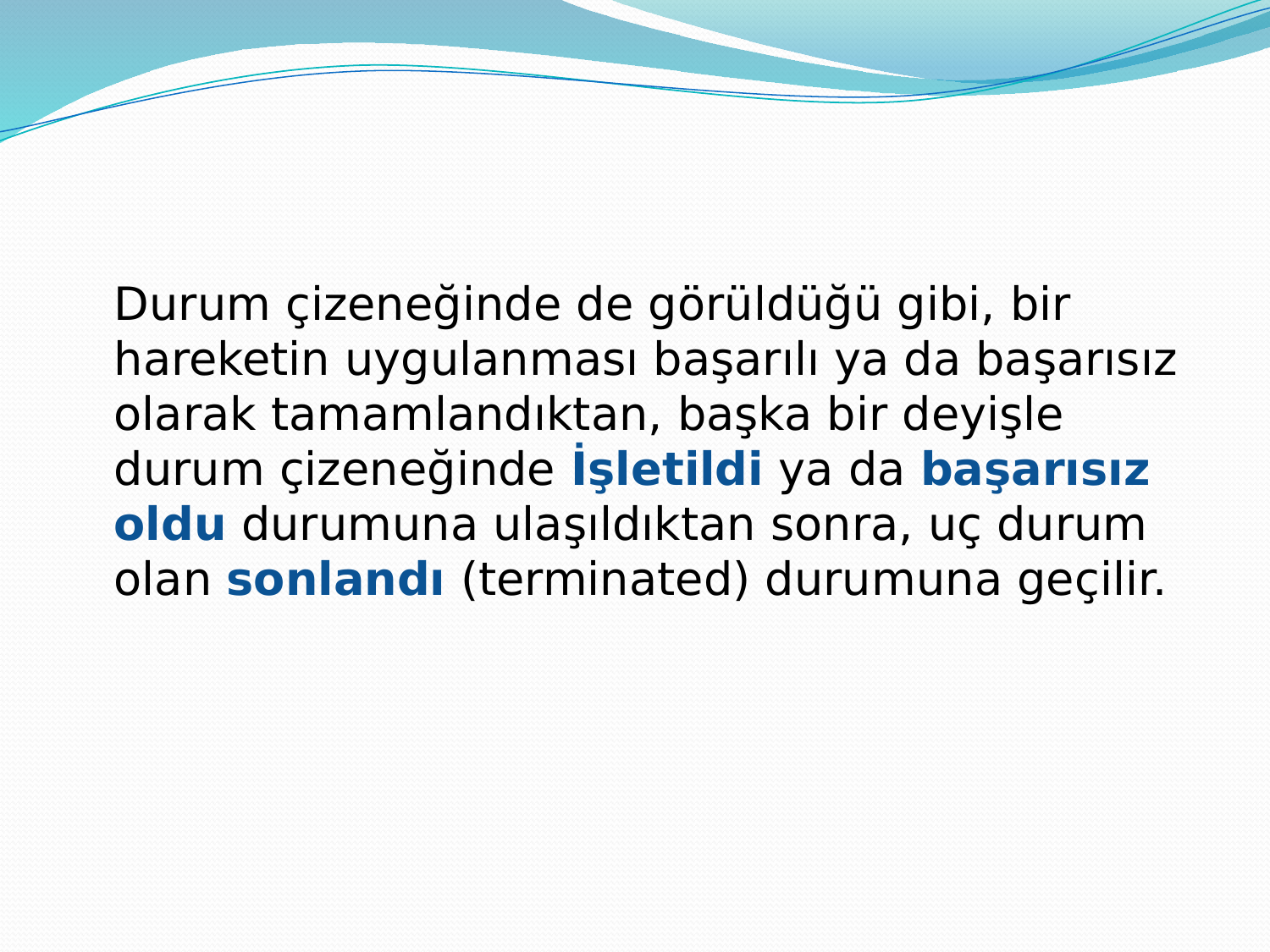

#
	Durum çizeneğinde de görüldüğü gibi, bir hareketin uygulanması başarılı ya da başarısız olarak tamamlandıktan, başka bir deyişle durum çizeneğinde İşletildi ya da başarısız oldu durumuna ulaşıldıktan sonra, uç durum olan sonlandı (terminated) durumuna geçilir.